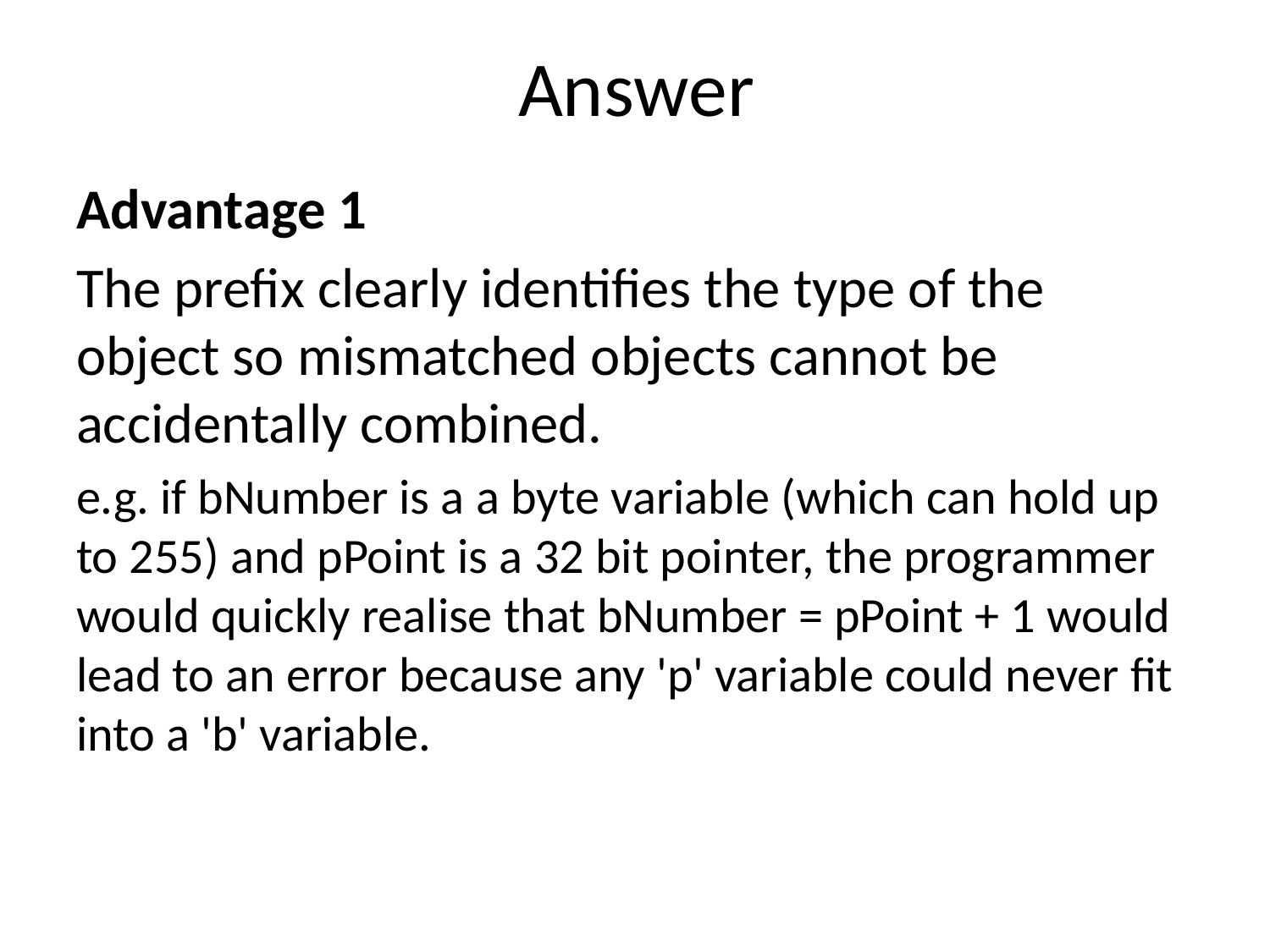

# Answer
Advantage 1
The prefix clearly identifies the type of the object so mismatched objects cannot be accidentally combined.
e.g. if bNumber is a a byte variable (which can hold up to 255) and pPoint is a 32 bit pointer, the programmer would quickly realise that bNumber = pPoint + 1 would lead to an error because any 'p' variable could never fit into a 'b' variable.